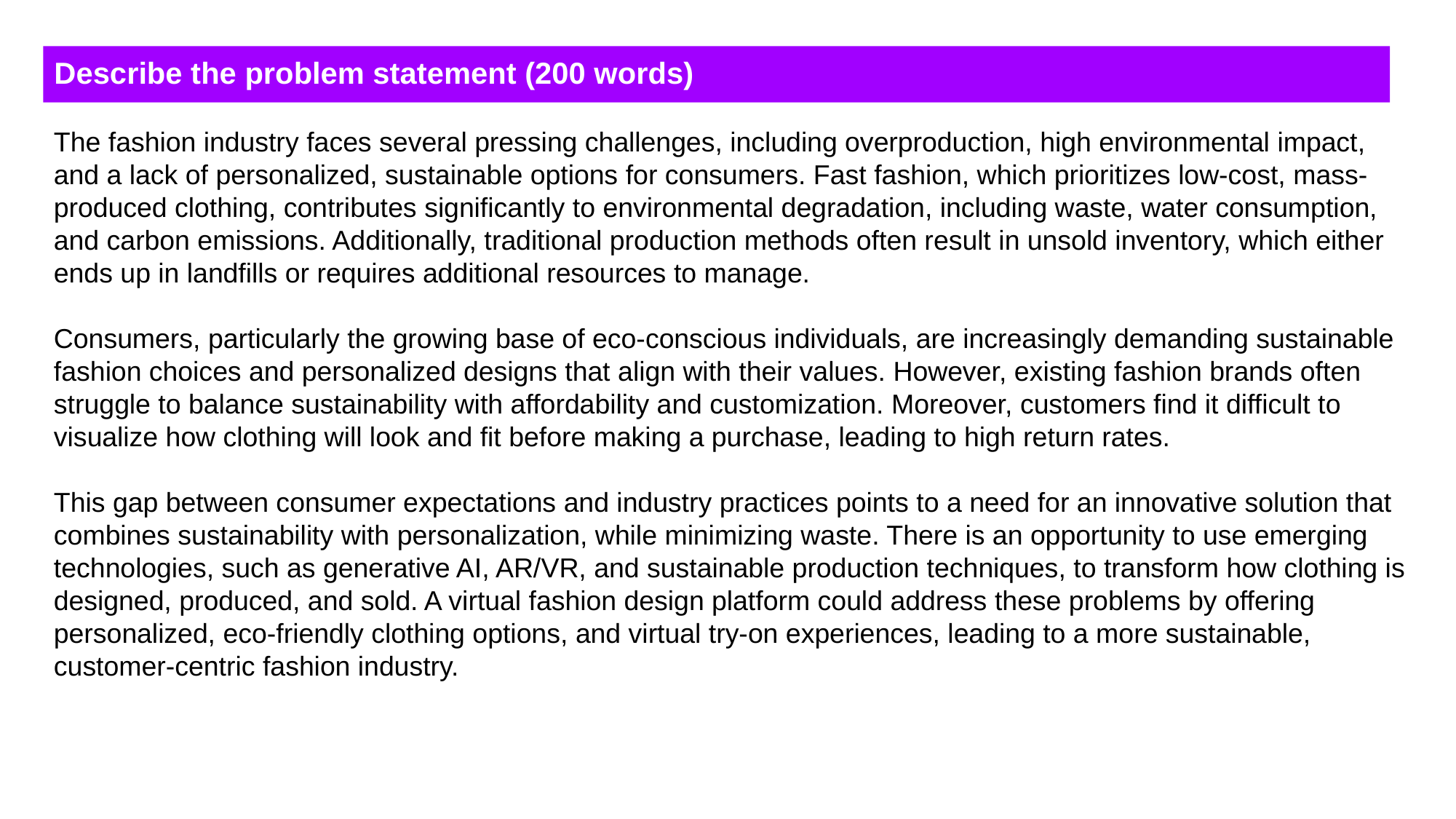

Describe the problem statement (200 words)
The fashion industry faces several pressing challenges, including overproduction, high environmental impact, and a lack of personalized, sustainable options for consumers. Fast fashion, which prioritizes low-cost, mass-produced clothing, contributes significantly to environmental degradation, including waste, water consumption, and carbon emissions. Additionally, traditional production methods often result in unsold inventory, which either ends up in landfills or requires additional resources to manage.

Consumers, particularly the growing base of eco-conscious individuals, are increasingly demanding sustainable fashion choices and personalized designs that align with their values. However, existing fashion brands often struggle to balance sustainability with affordability and customization. Moreover, customers find it difficult to visualize how clothing will look and fit before making a purchase, leading to high return rates.

This gap between consumer expectations and industry practices points to a need for an innovative solution that combines sustainability with personalization, while minimizing waste. There is an opportunity to use emerging technologies, such as generative AI, AR/VR, and sustainable production techniques, to transform how clothing is designed, produced, and sold. A virtual fashion design platform could address these problems by offering personalized, eco-friendly clothing options, and virtual try-on experiences, leading to a more sustainable, customer-centric fashion industry.